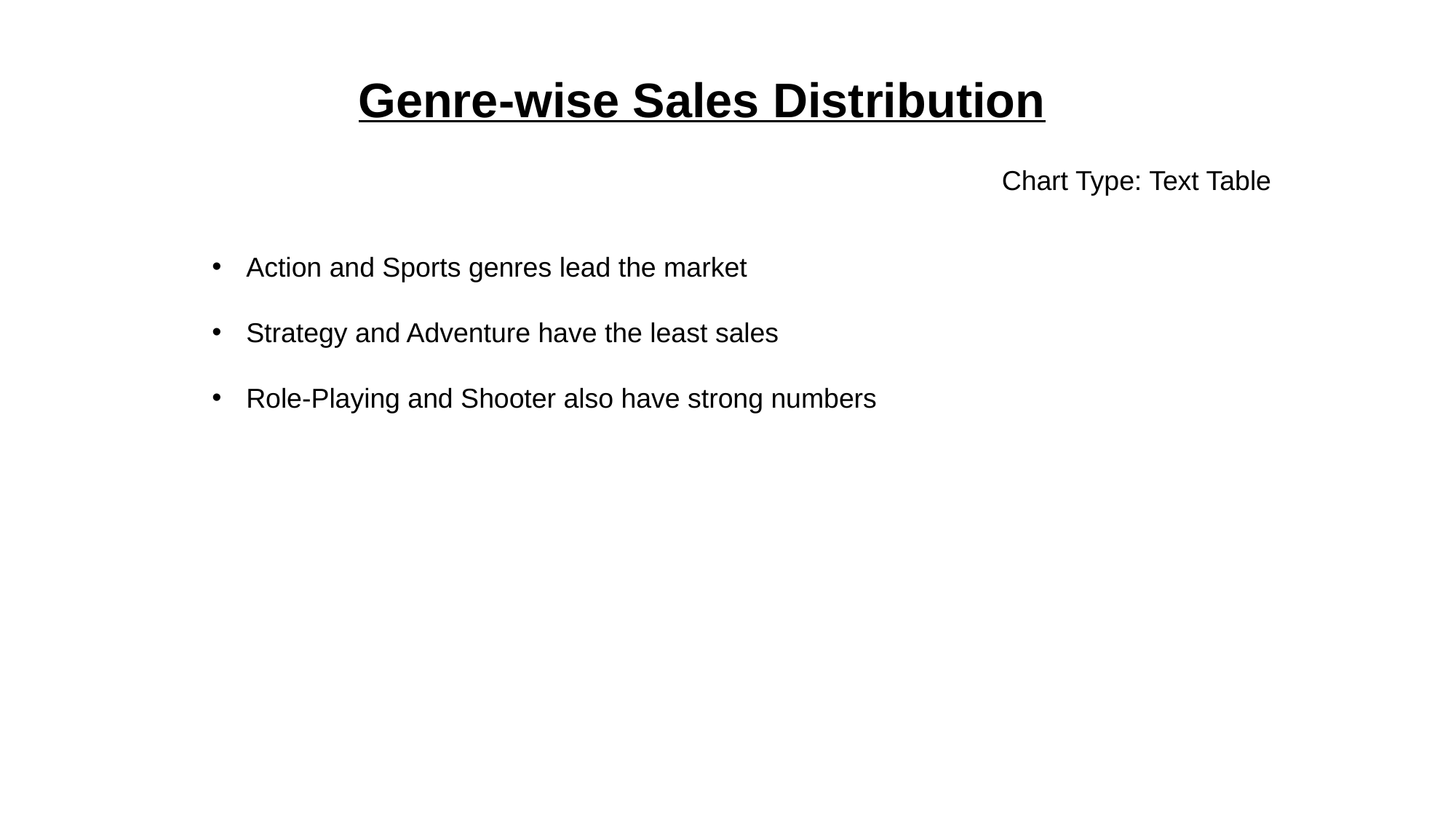

Genre-wise Sales Distribution
Chart Type: Text Table
Action and Sports genres lead the market

Strategy and Adventure have the least sales

Role-Playing and Shooter also have strong numbers